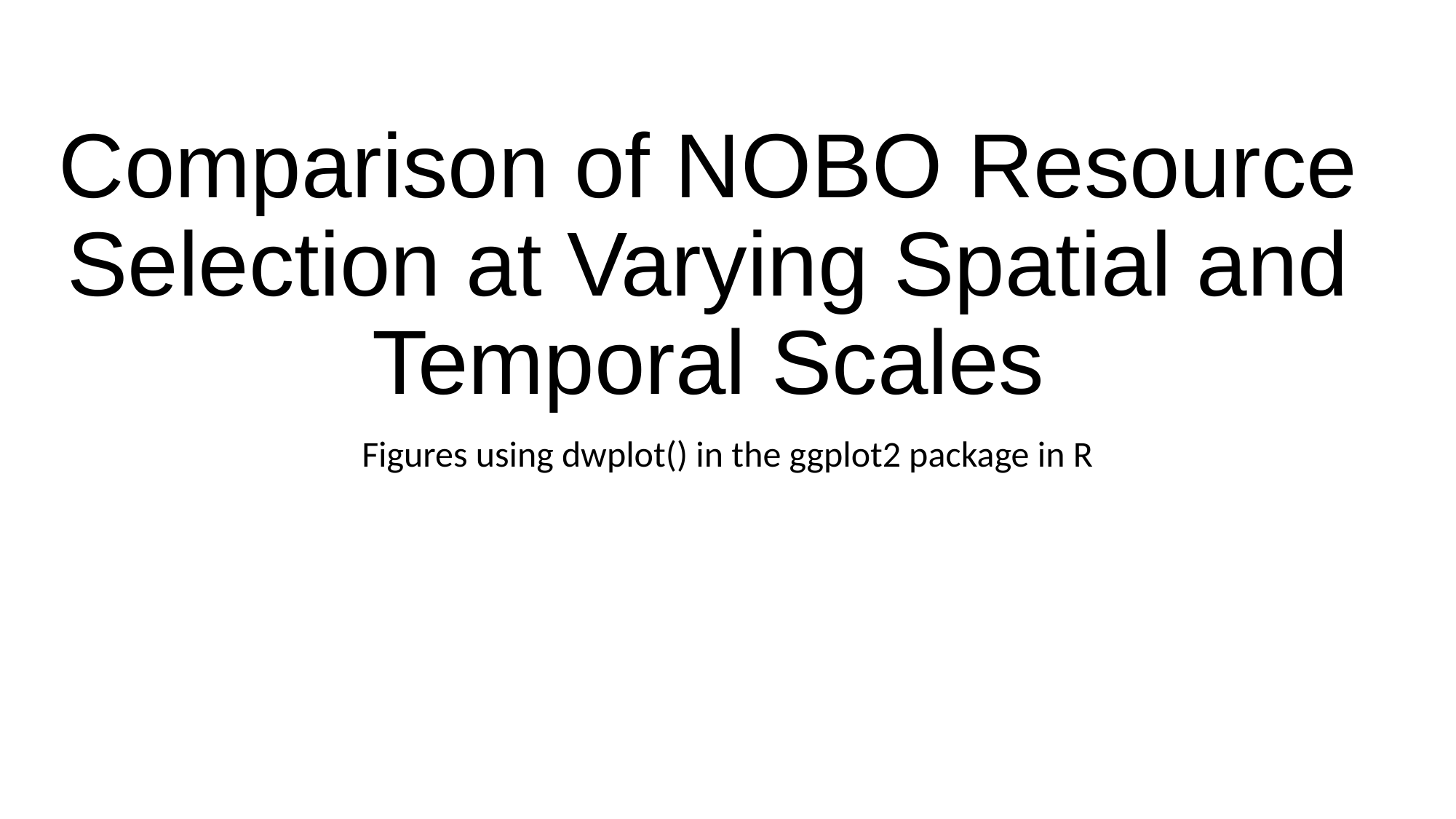

# Comparison of NOBO Resource Selection at Varying Spatial and Temporal Scales
Figures using dwplot() in the ggplot2 package in R